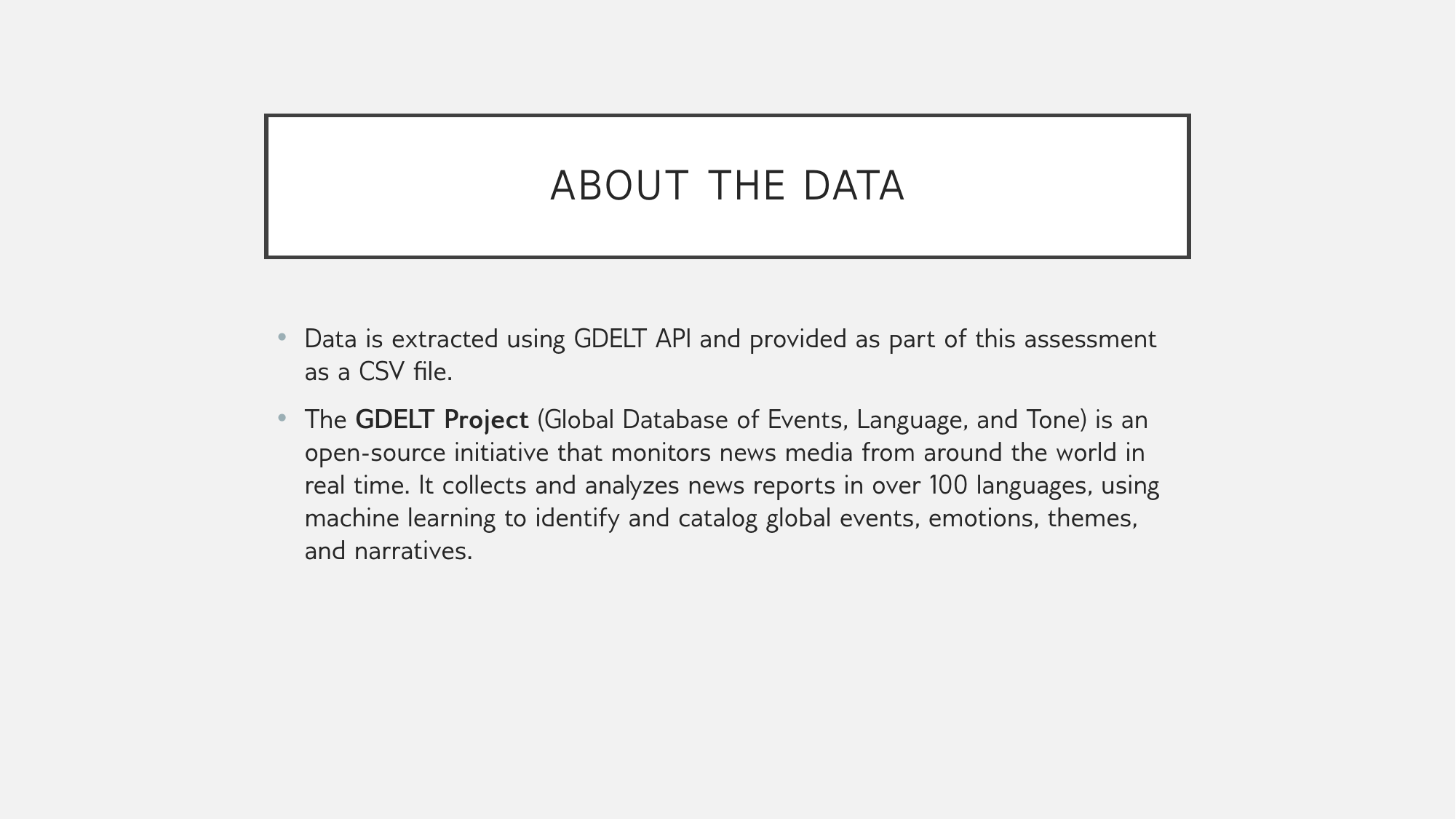

# ABOUT the data
Data is extracted using GDELT API and provided as part of this assessment as a CSV file.
The GDELT Project (Global Database of Events, Language, and Tone) is an open-source initiative that monitors news media from around the world in real time. It collects and analyzes news reports in over 100 languages, using machine learning to identify and catalog global events, emotions, themes, and narratives.